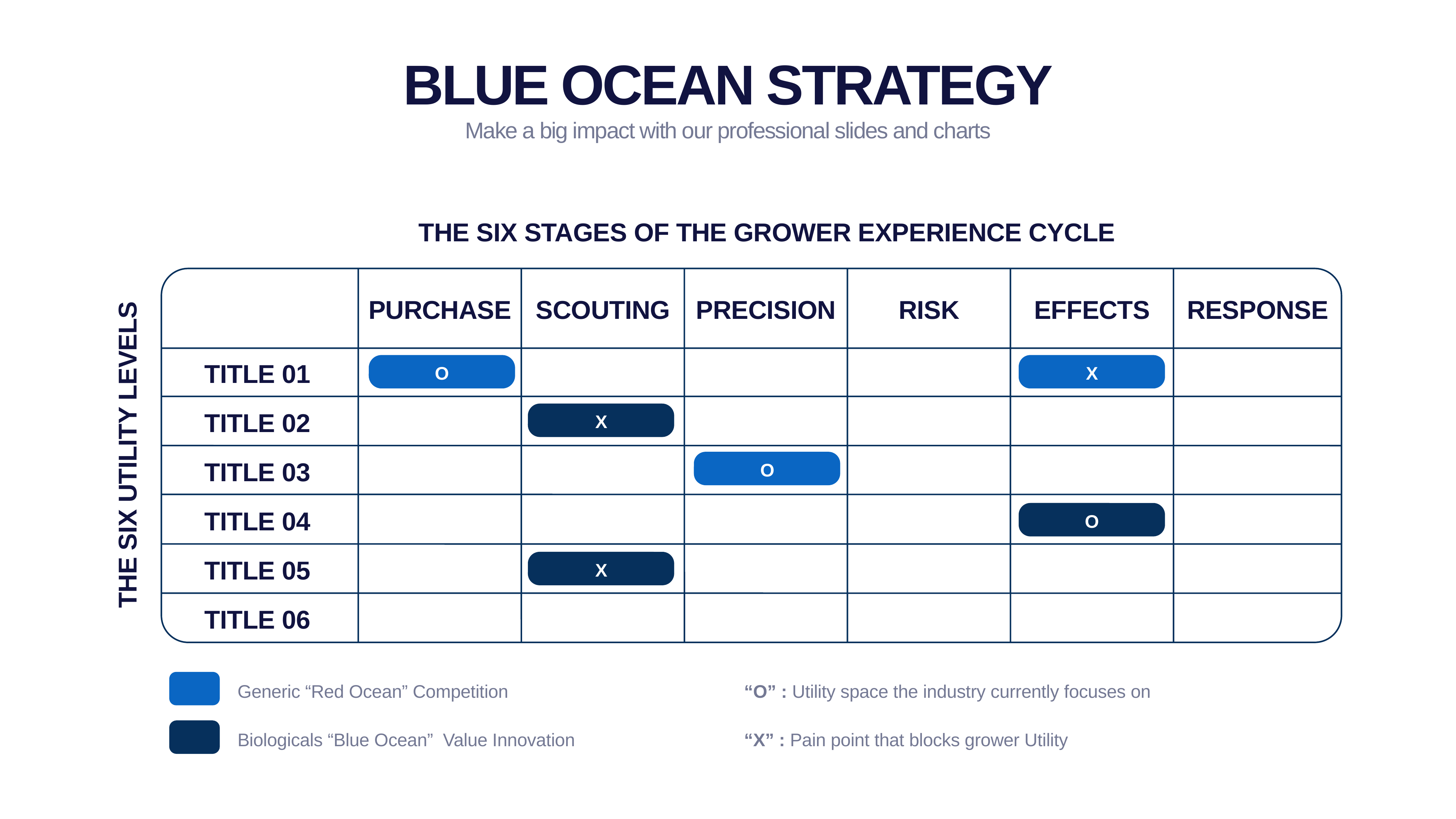

BLUE OCEAN STRATEGY
Make a big impact with our professional slides and charts
THE SIX STAGES OF THE GROWER EXPERIENCE CYCLE

PURCHASE
SCOUTING
PRECISION
RISK
EFFECTS
RESPONSE

TITLE 01

O
X

TITLE 02
X
THE SIX UTILITY LEVELS

TITLE 03
O

TITLE 04

O

TITLE 05

X

TITLE 06
Generic “Red Ocean” Competition
“O” : Utility space the industry currently focuses on

“X” : Pain point that blocks grower Utility
Biologicals “Blue Ocean”  Value Innovation